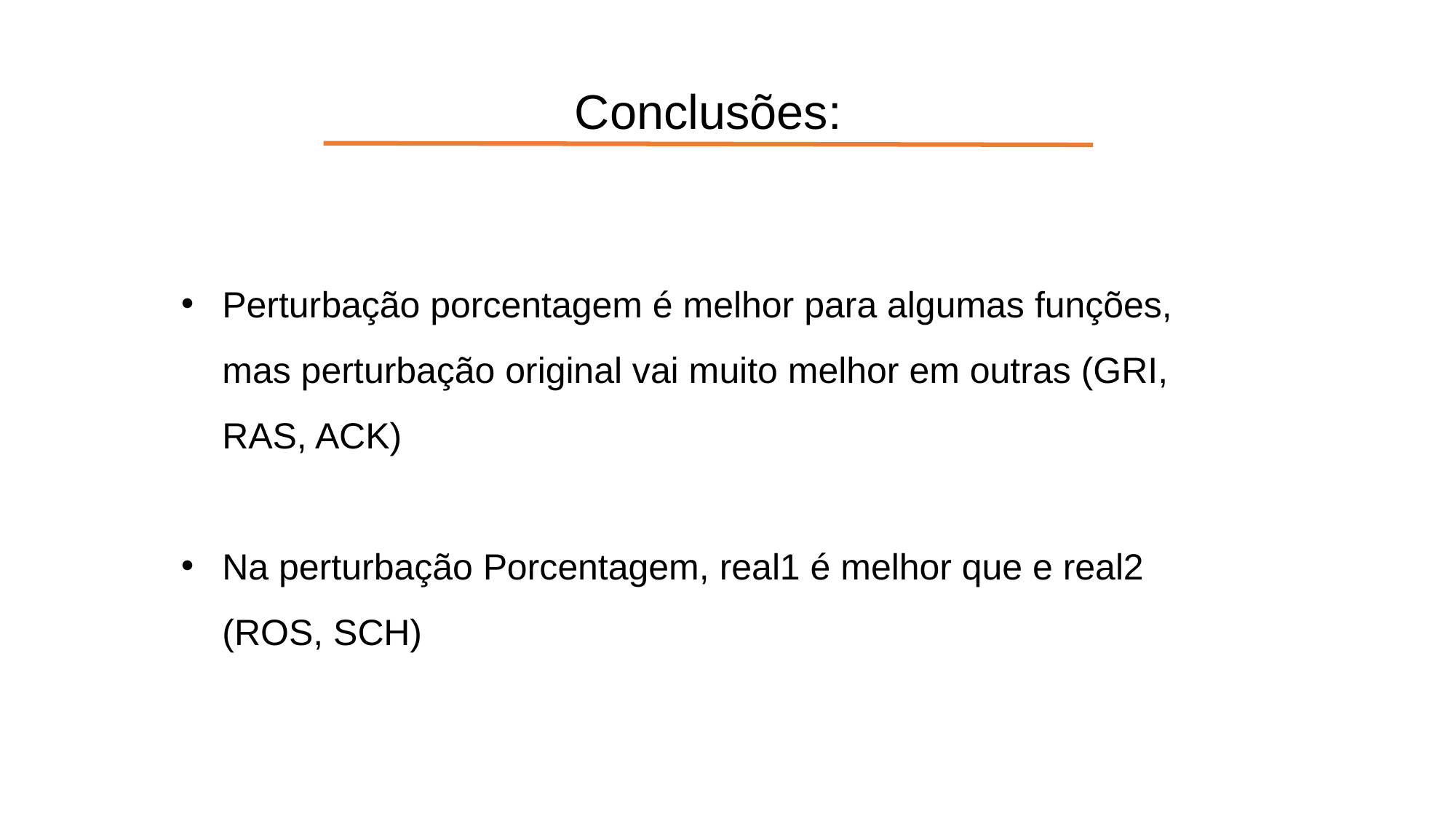

Conclusões:
Perturbação porcentagem é melhor para algumas funções, mas perturbação original vai muito melhor em outras (GRI, RAS, ACK)

Na perturbação Porcentagem, real1 é melhor que e real2 (ROS, SCH)